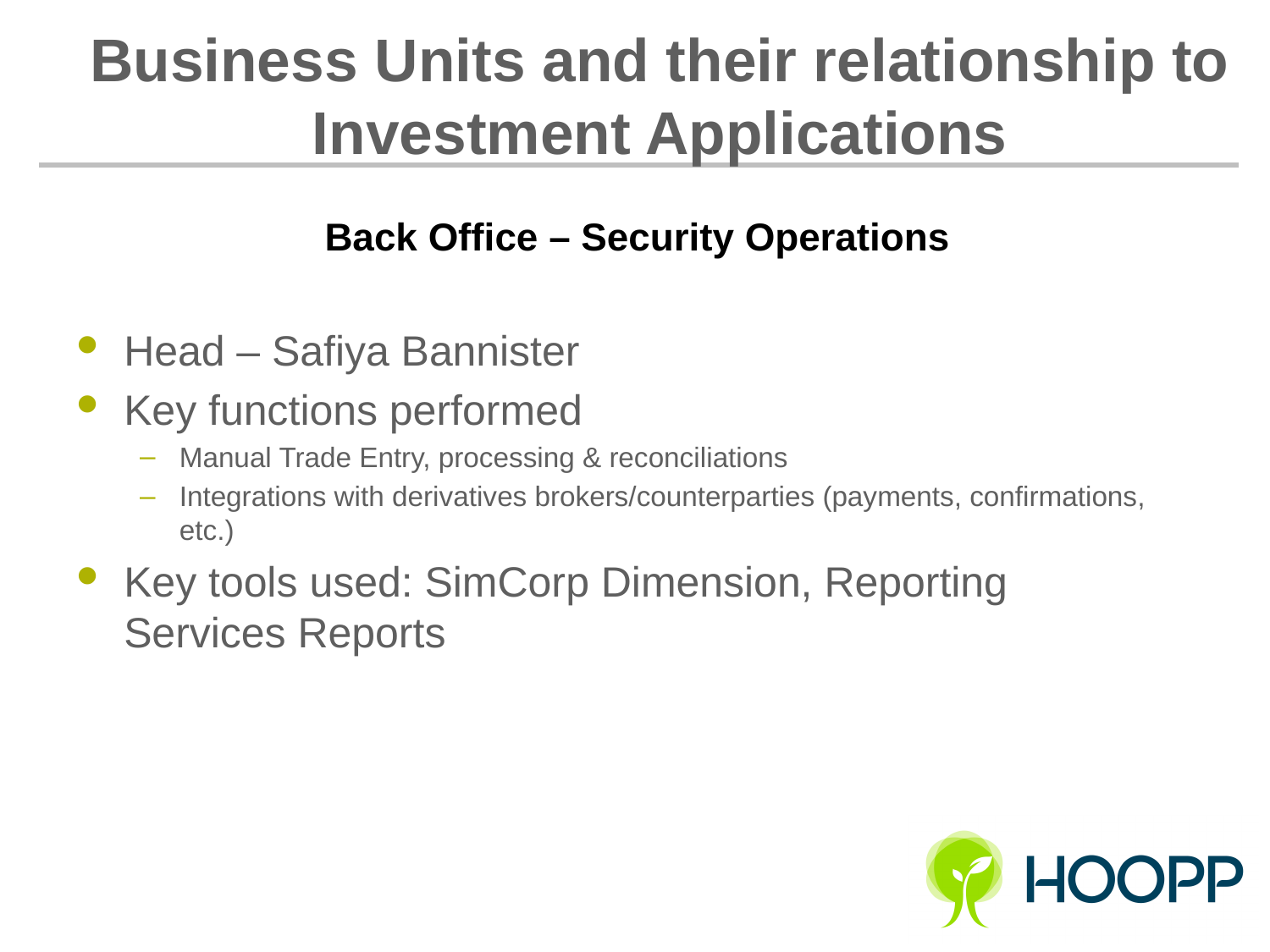

# Business Units and their relationship to Investment Applications
Back Office – Security Operations
Head – Safiya Bannister
Key functions performed
Manual Trade Entry, processing & reconciliations
Integrations with derivatives brokers/counterparties (payments, confirmations, etc.)
Key tools used: SimCorp Dimension, Reporting Services Reports